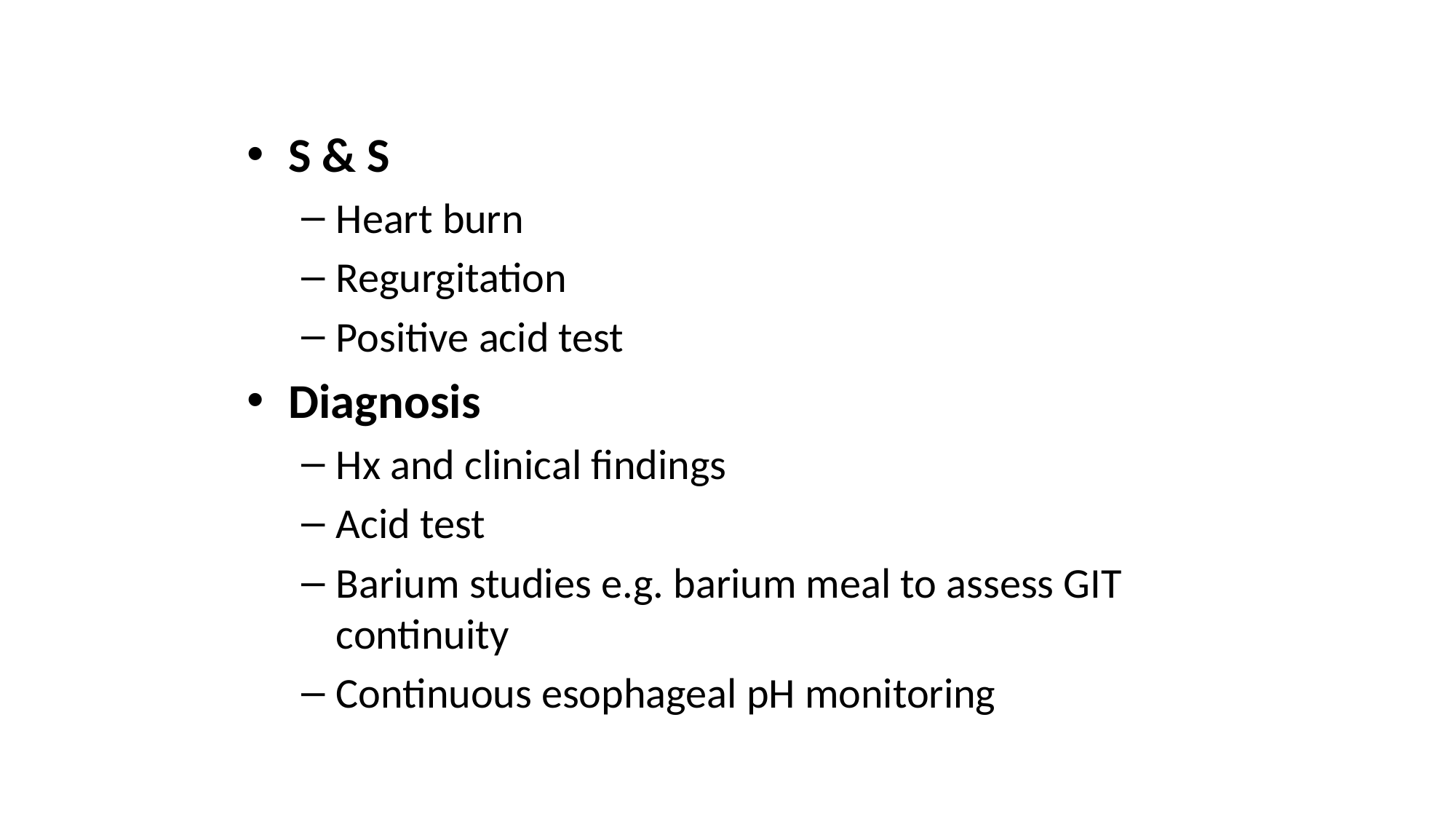

#
S & S
Heart burn
Regurgitation
Positive acid test
Diagnosis
Hx and clinical findings
Acid test
Barium studies e.g. barium meal to assess GIT continuity
Continuous esophageal pH monitoring